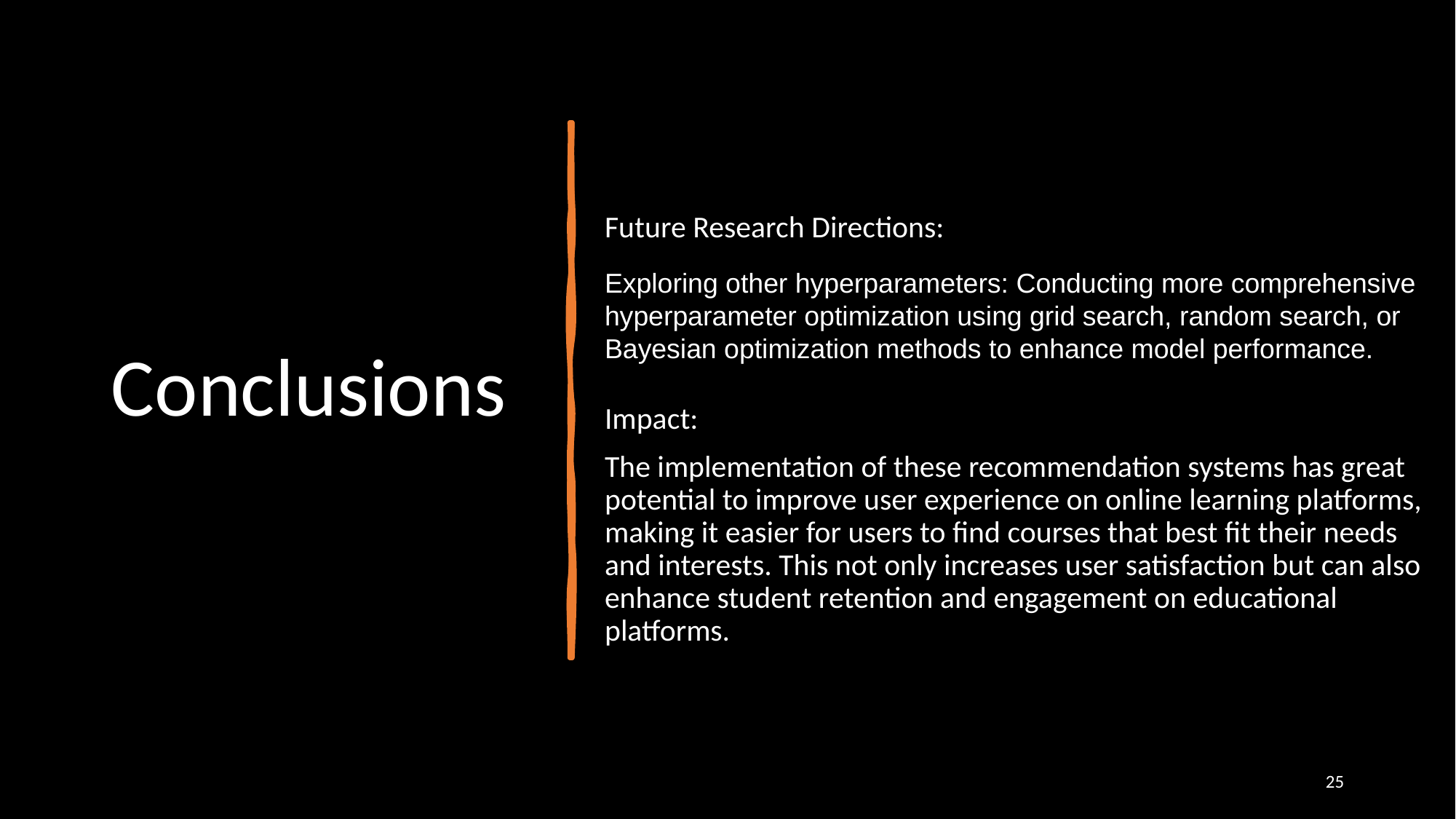

Conclusions

Future Research Directions:

Impact:
The implementation of these recommendation systems has great potential to improve user experience on online learning platforms, making it easier for users to find courses that best fit their needs and interests. This not only increases user satisfaction but can also enhance student retention and engagement on educational platforms.

Exploring other hyperparameters: Conducting more comprehensive hyperparameter optimization using grid search, random search, or  Bayesian optimization methods to enhance model performance.

25